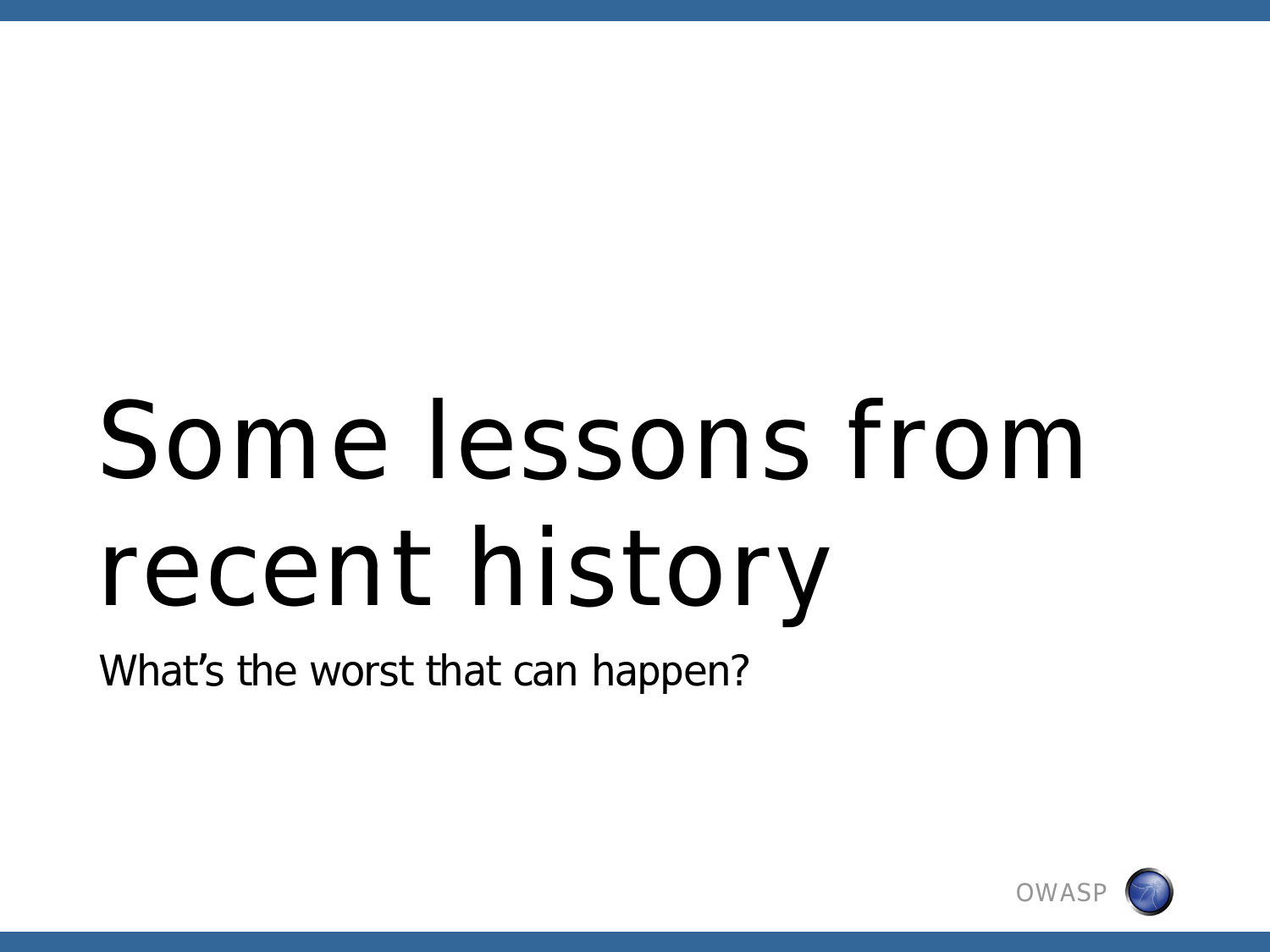

# Some lessons from recent history
What’s the worst that can happen?